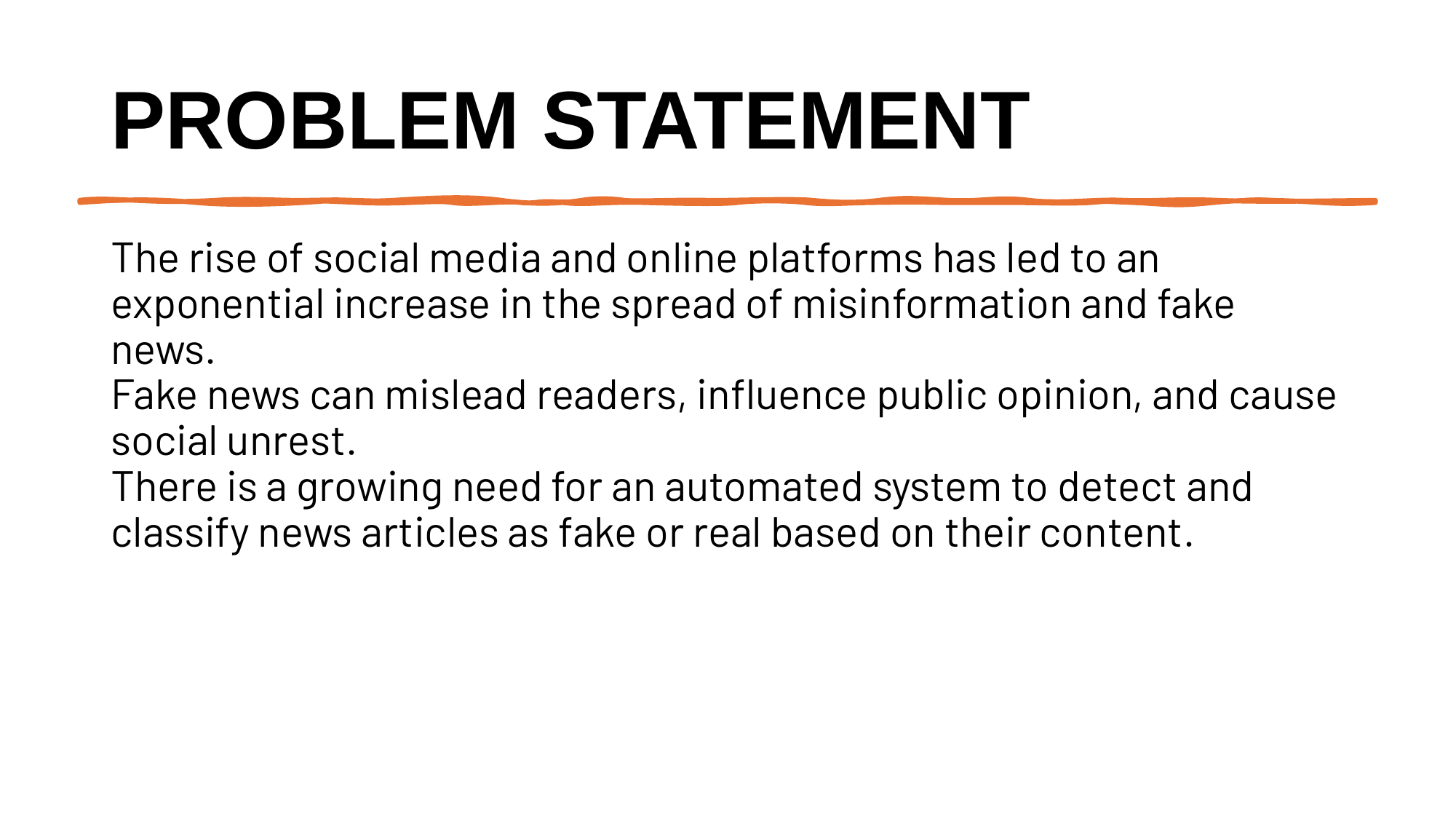

# Problem Statement

The rise of social media and online platforms has led to an exponential increase in the spread of misinformation and fake news.
Fake news can mislead readers, influence public opinion, and cause social unrest.
There is a growing need for an automated system to detect and classify news articles as fake or real based on their content.